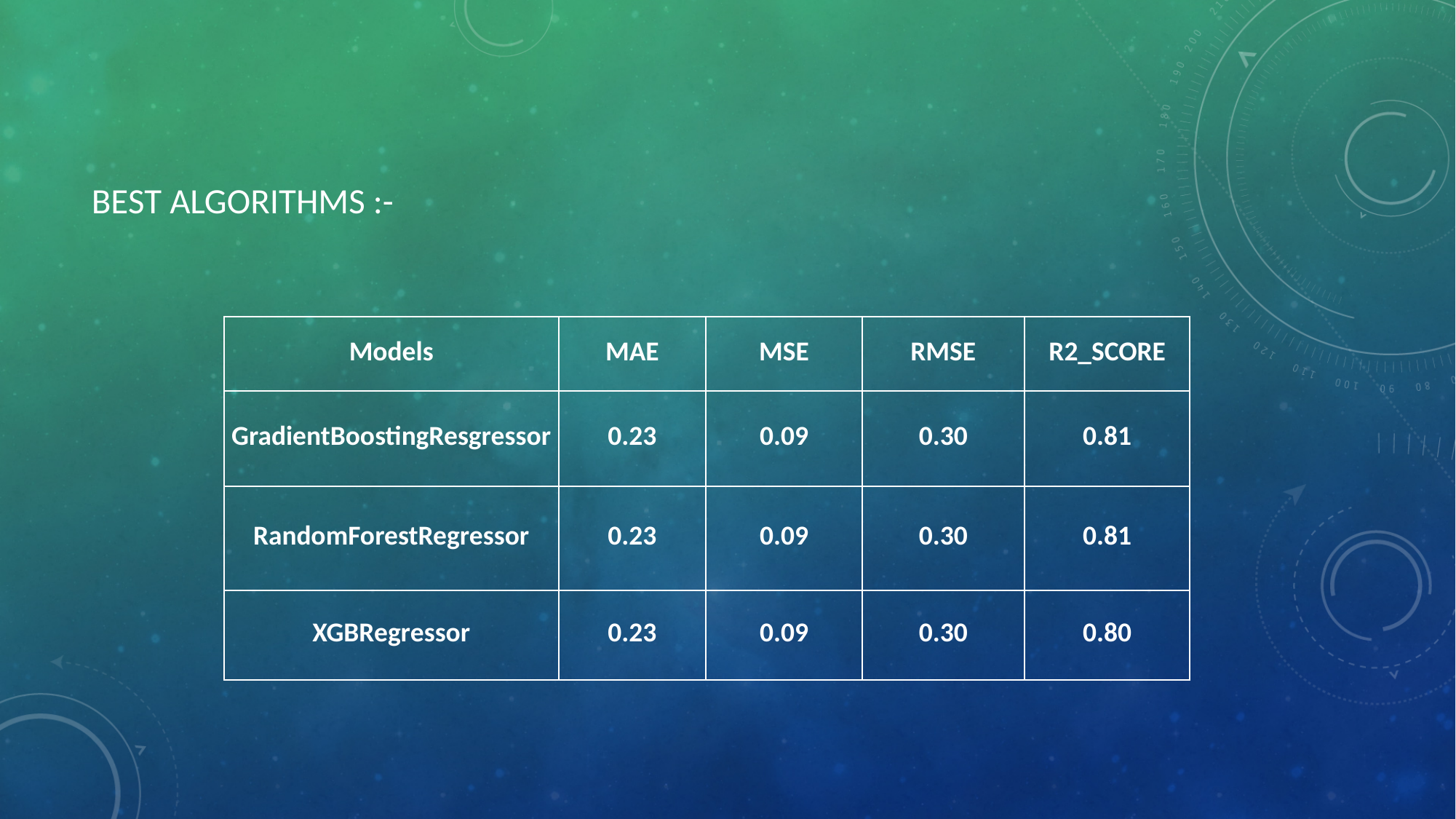

# Best Algorithms :-

| Models | MAE | MSE | RMSE | R2\_SCORE |
| --- | --- | --- | --- | --- |
| GradientBoostingResgressor | 0.23 | 0.09 | 0.30 | 0.81 |
| RandomForestRegressor | 0.23 | 0.09 | 0.30 | 0.81 |
| XGBRegressor | 0.23 | 0.09 | 0.30 | 0.80 |